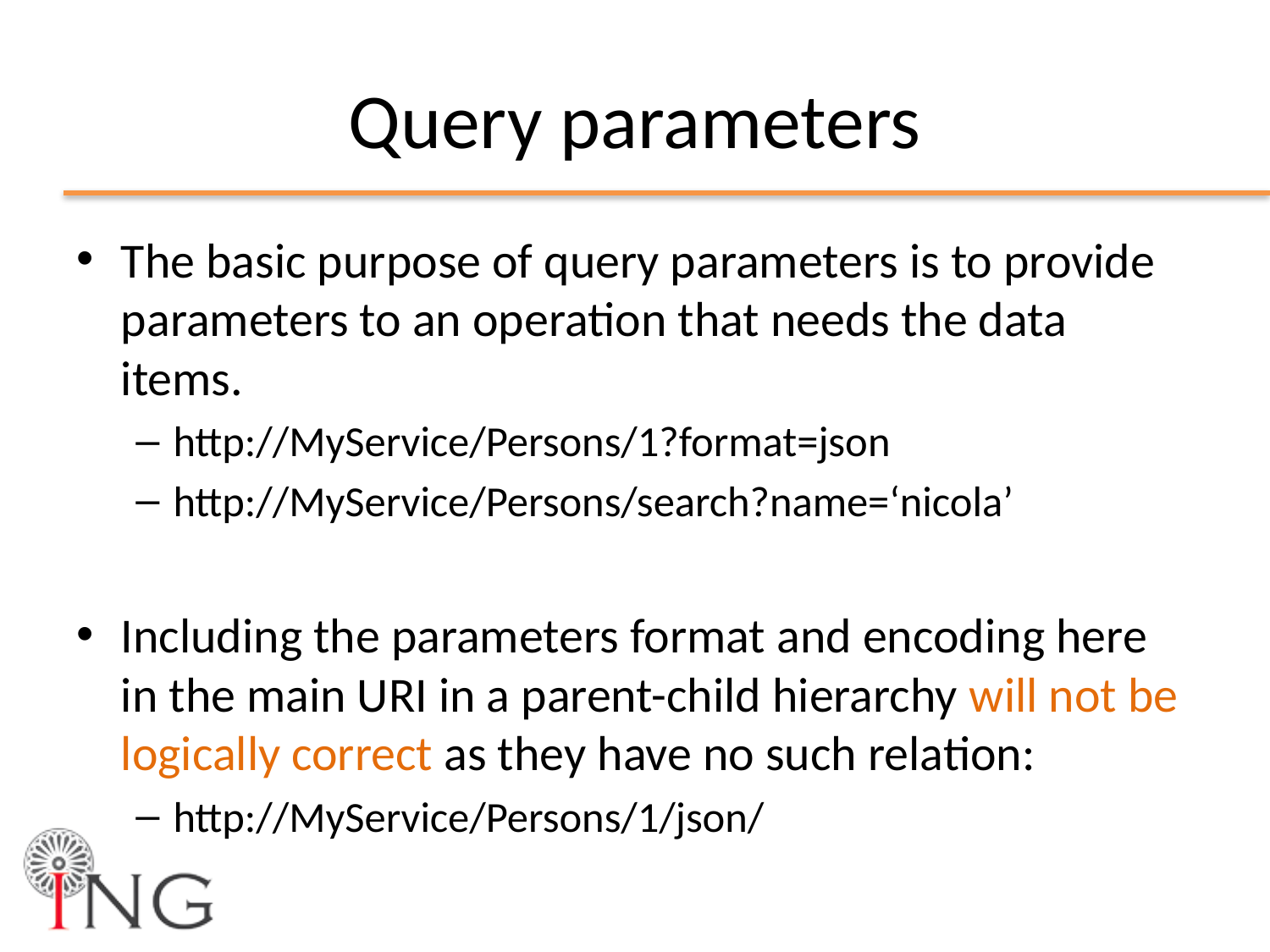

# Query parameters
The basic purpose of query parameters is to provide parameters to an operation that needs the data items.
http://MyService/Persons/1?format=json
http://MyService/Persons/search?name=‘nicola’

Including the parameters format and encoding here in the main URI in a parent-child hierarchy will not be logically correct as they have no such relation:
http://MyService/Persons/1/json/